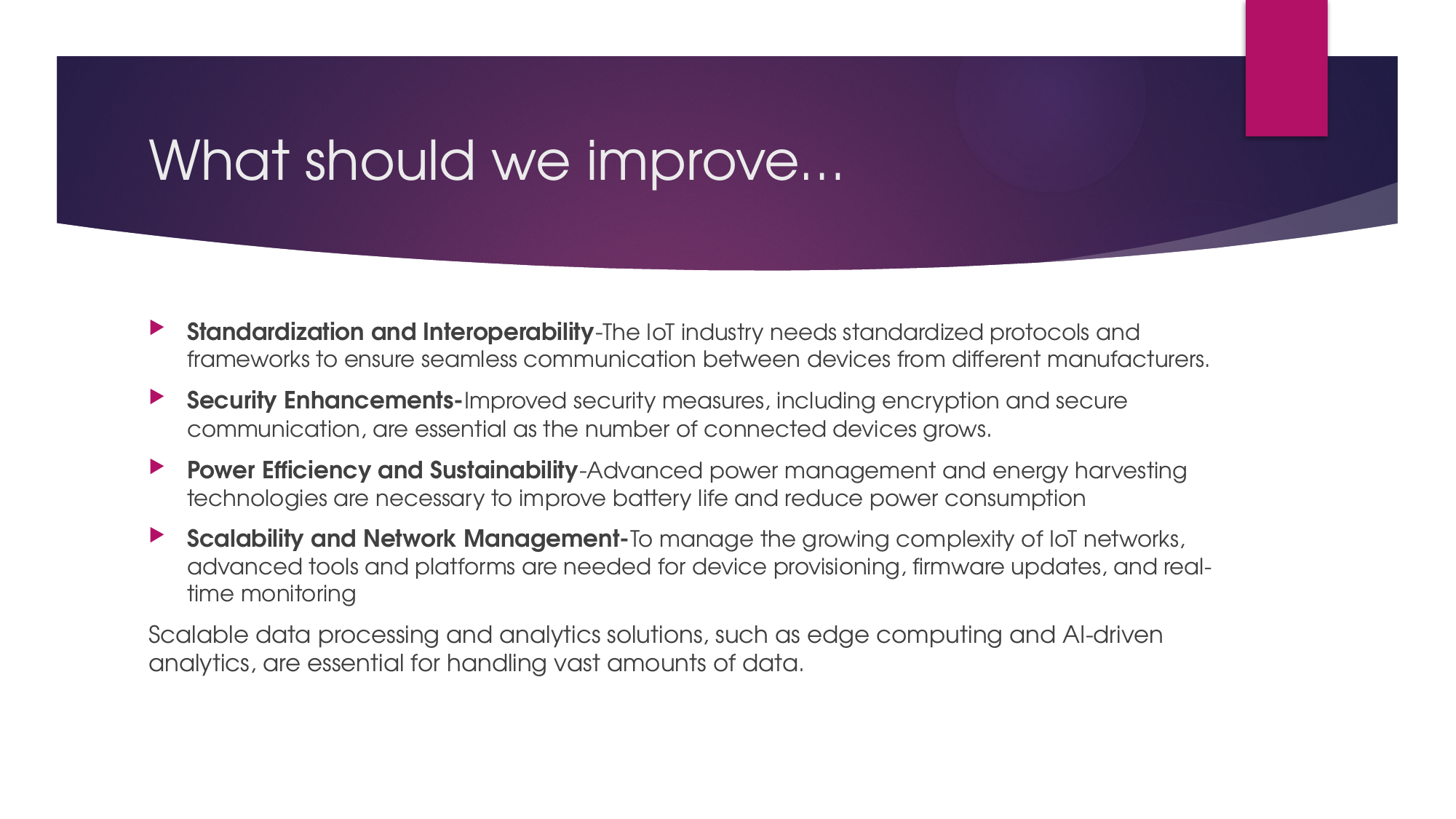

# What should we improve…
Standardization and Interoperability-The IoT industry needs standardized protocols and frameworks to ensure seamless communication between devices from different manufacturers.
Security Enhancements-Improved security measures, including encryption and secure communication, are essential as the number of connected devices grows.
Power Efficiency and Sustainability-Advanced power management and energy harvesting technologies are necessary to improve battery life and reduce power consumption
Scalability and Network Management-To manage the growing complexity of IoT networks, advanced tools and platforms are needed for device provisioning, firmware updates, and real-time monitoring
Scalable data processing and analytics solutions, such as edge computing and AI-driven analytics, are essential for handling vast amounts of data.